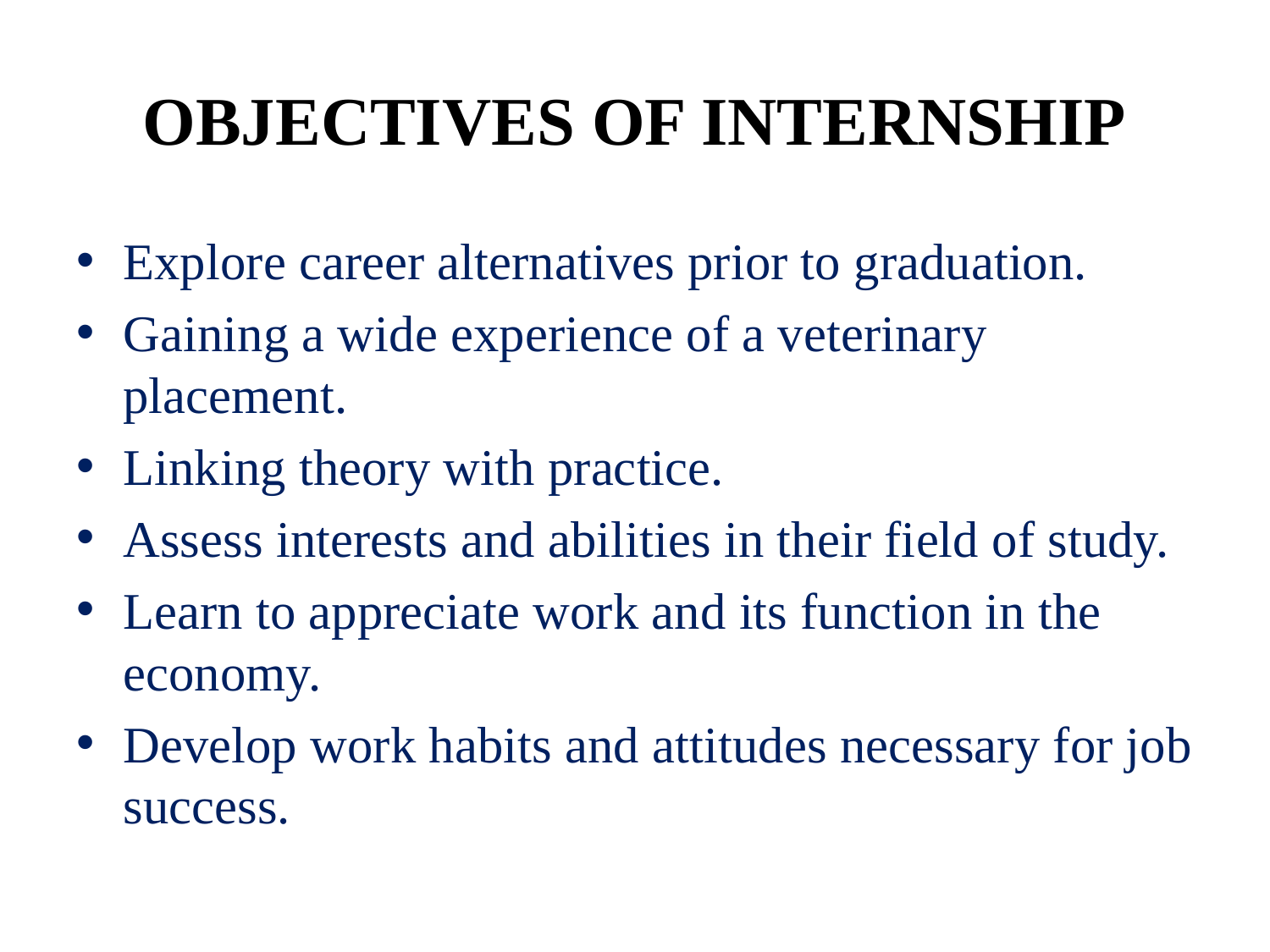

# OBJECTIVES OF INTERNSHIP
Explore career alternatives prior to graduation.
Gaining a wide experience of a veterinary placement.
Linking theory with practice.
Assess interests and abilities in their field of study.
Learn to appreciate work and its function in the economy.
Develop work habits and attitudes necessary for job success.